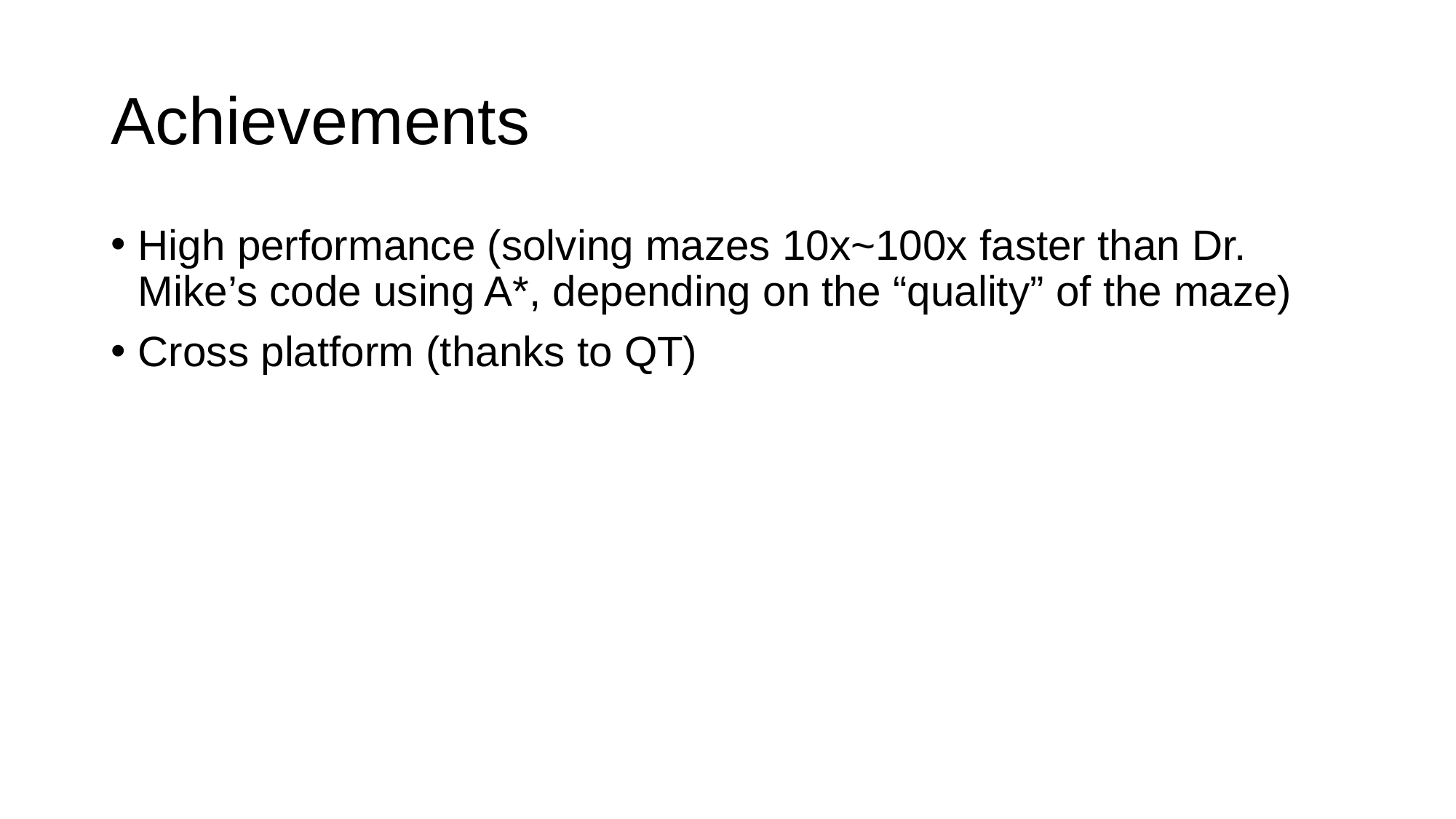

# Achievements
High performance (solving mazes 10x~100x faster than Dr. Mike’s code using A*, depending on the “quality” of the maze)
Cross platform (thanks to QT)